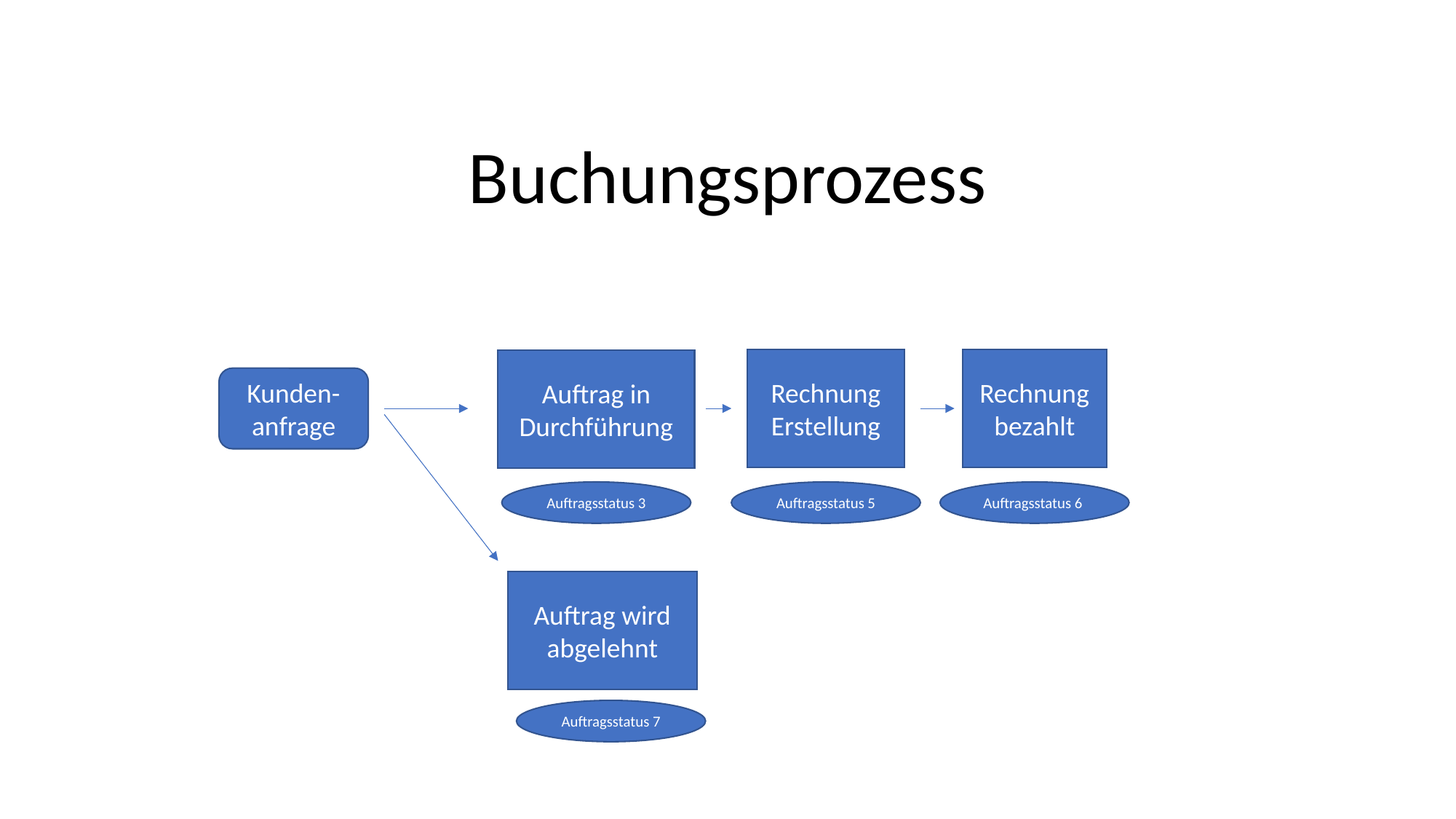

# Buchungsprozess
Rechnung Erstellung
Rechnung bezahlt
Auftrag in Durchführung
Kunden-anfrage
Auftragsstatus 6
Auftragsstatus 3
Auftragsstatus 5
Auftrag wird abgelehnt
Auftragsstatus 7